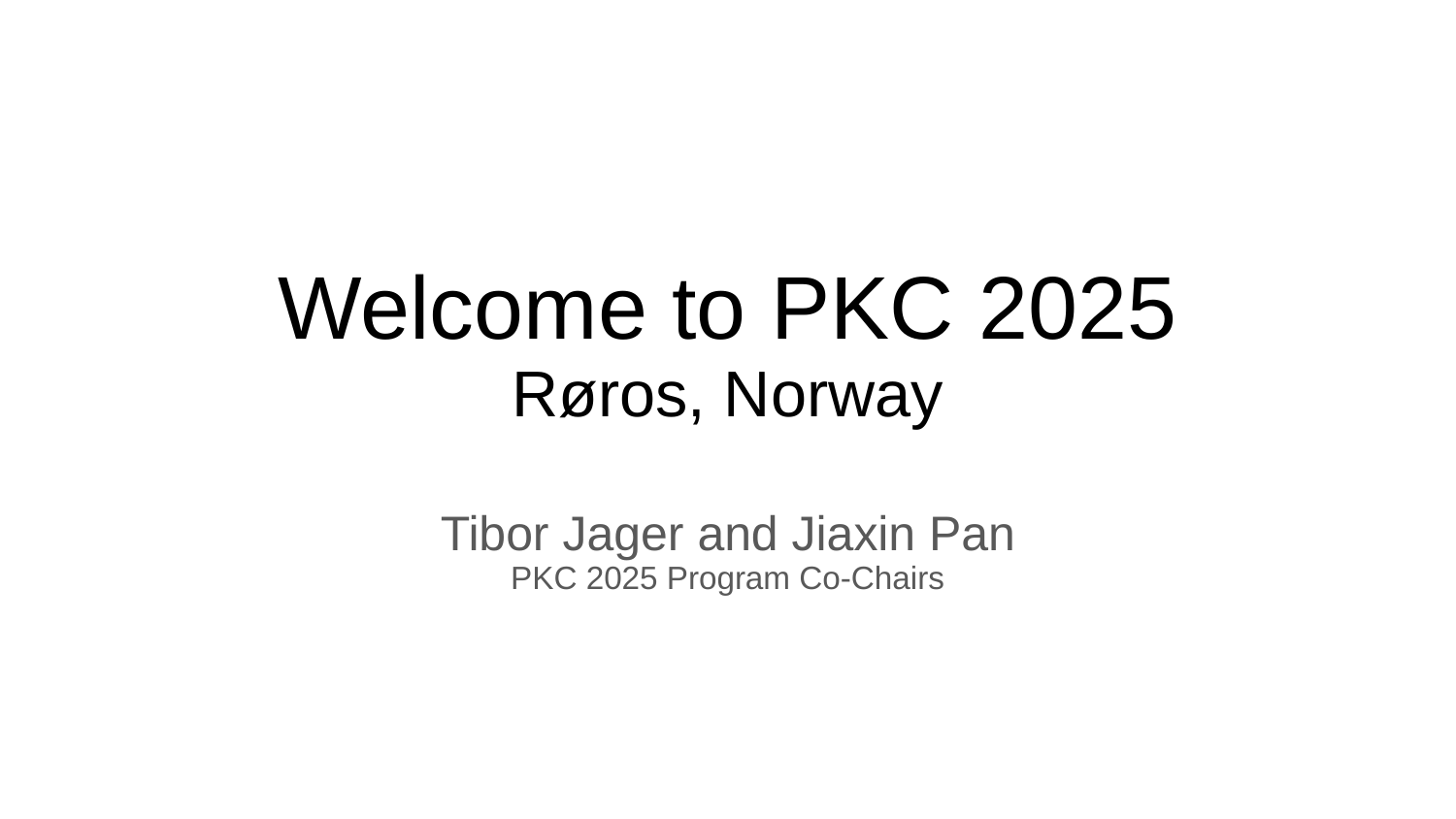

# Welcome to PKC 2025 Røros, Norway
Tibor Jager and Jiaxin Pan
PKC 2025 Program Co-Chairs